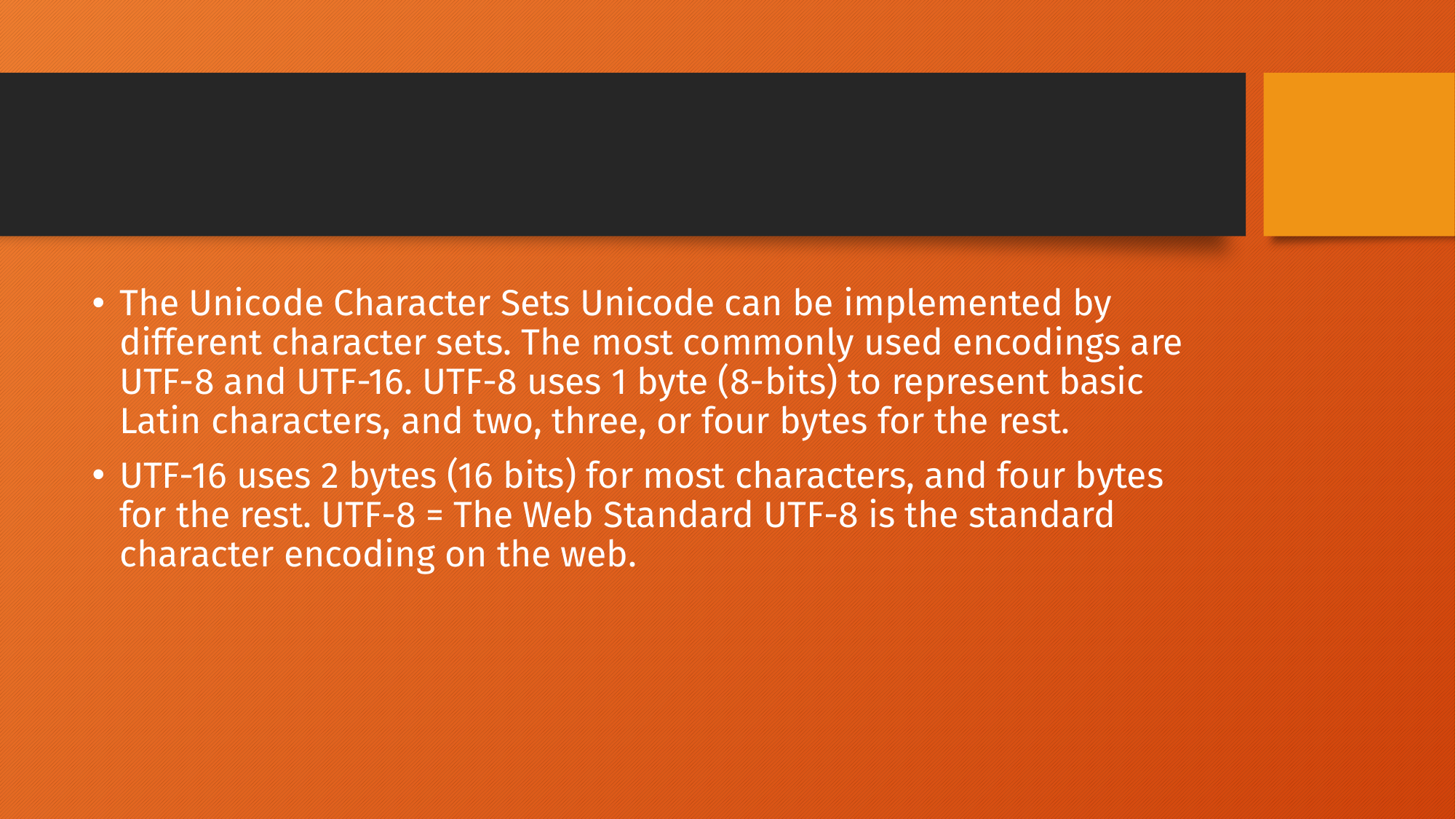

The Unicode Character Sets Unicode can be implemented by different character sets. The most commonly used encodings are UTF-8 and UTF-16. UTF-8 uses 1 byte (8-bits) to represent basic Latin characters, and two, three, or four bytes for the rest.
UTF-16 uses 2 bytes (16 bits) for most characters, and four bytes for the rest. UTF-8 = The Web Standard UTF-8 is the standard character encoding on the web.